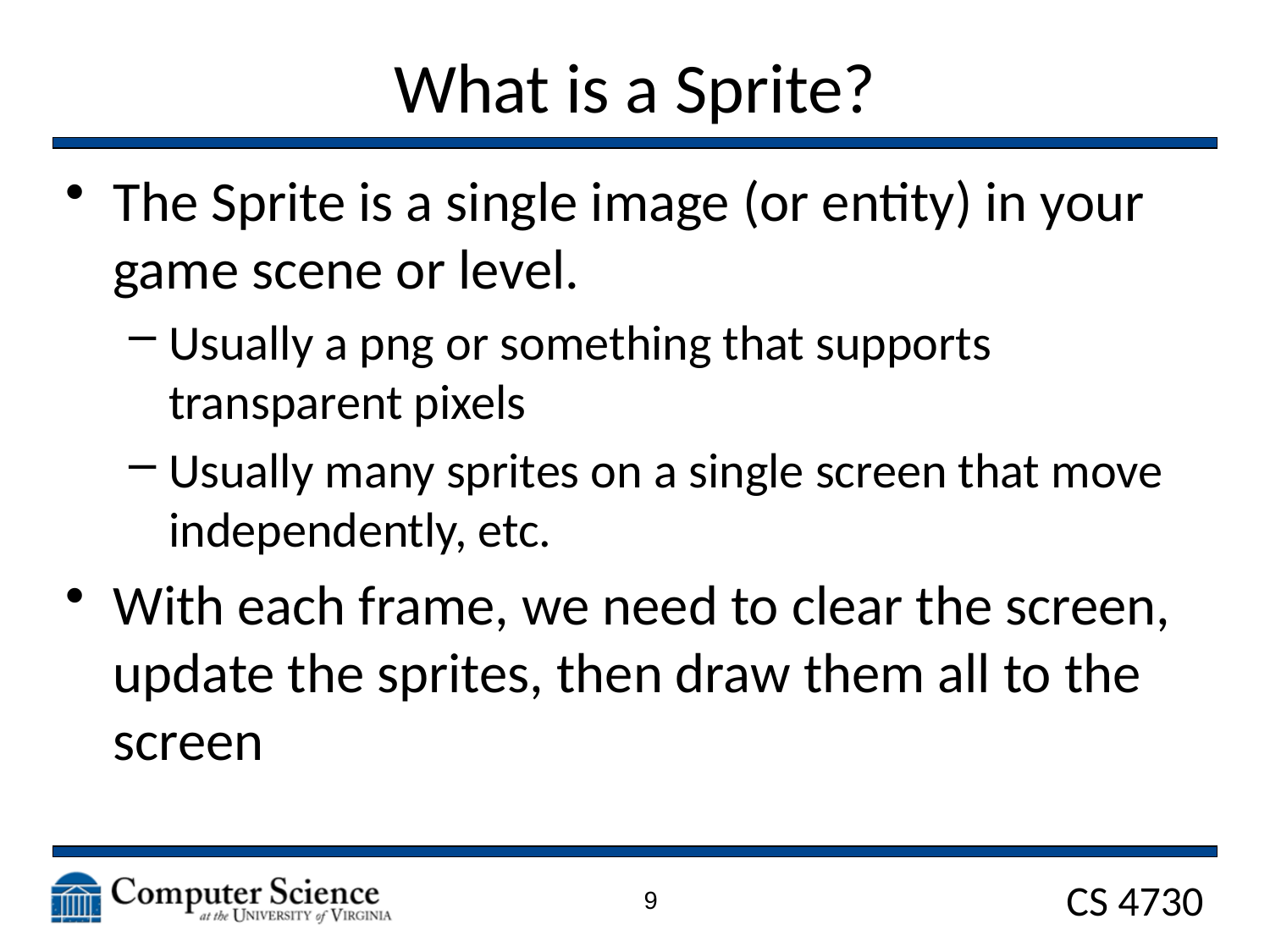

# What is a Sprite?
The Sprite is a single image (or entity) in your game scene or level.
Usually a png or something that supports transparent pixels
Usually many sprites on a single screen that move independently, etc.
With each frame, we need to clear the screen, update the sprites, then draw them all to the screen
9